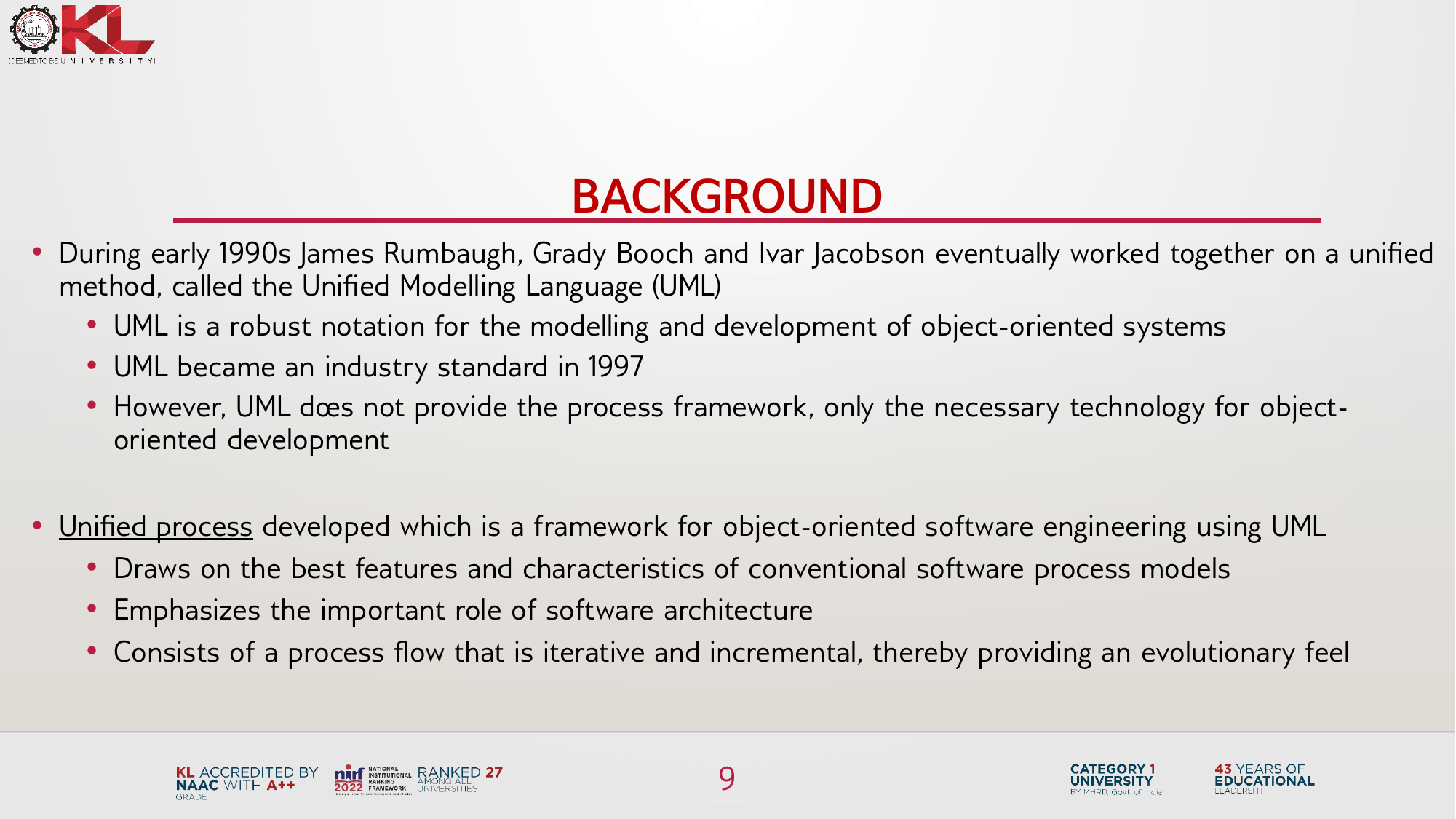

# Background
During early 1990s James Rumbaugh, Grady Booch and Ivar Jacobson eventually worked together on a unified method, called the Unified Modelling Language (UML)
UML is a robust notation for the modelling and development of object-oriented systems
UML became an industry standard in 1997
However, UML does not provide the process framework, only the necessary technology for object-oriented development

Unified process developed which is a framework for object-oriented software engineering using UML
Draws on the best features and characteristics of conventional software process models
Emphasizes the important role of software architecture
Consists of a process flow that is iterative and incremental, thereby providing an evolutionary feel
9